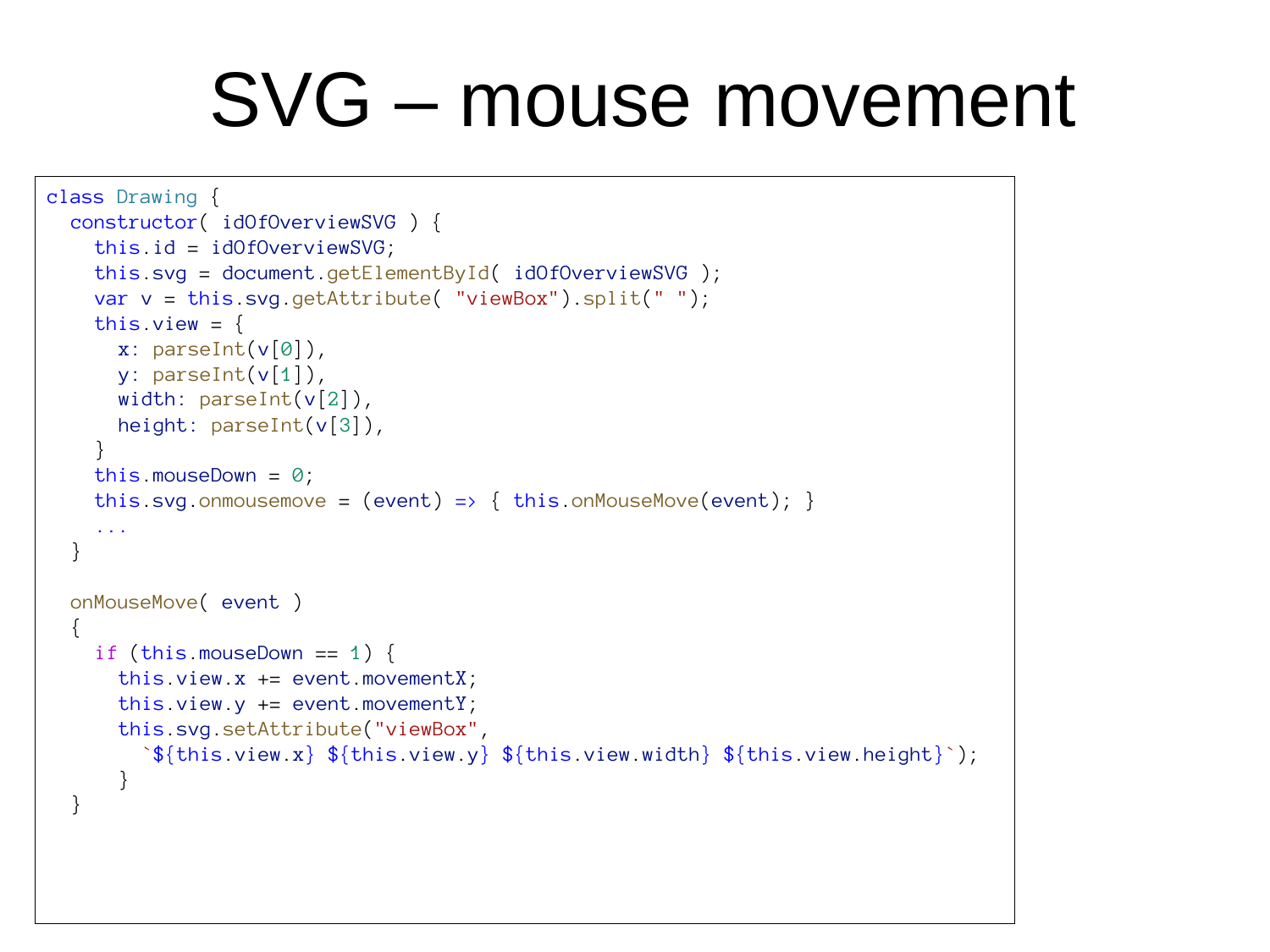

# SVG – mouse movement
class Drawing {
constructor( idOfOverviewSVG ) {
this.id = idOfOverviewSVG;
this.svg = document.getElementById( idOfOverviewSVG );
var v = this.svg.getAttribute( "viewBox").split(" ");
this.view = {
x: parseInt(v[0]),
y: parseInt(v[1]),
width: parseInt(v[2]),
height: parseInt(v[3]),
}
this.mouseDown = 0;
this.svg.onmousemove = (event) => { this.onMouseMove(event); }
...
}
onMouseMove( event )
{
if (this.mouseDown == 1) {
this.view.x += event.movementX;
this.view.y += event.movementY;
this.svg.setAttribute("viewBox",
  `${this.view.x} ${this.view.y} ${this.view.width} ${this.view.height}`);
}
}